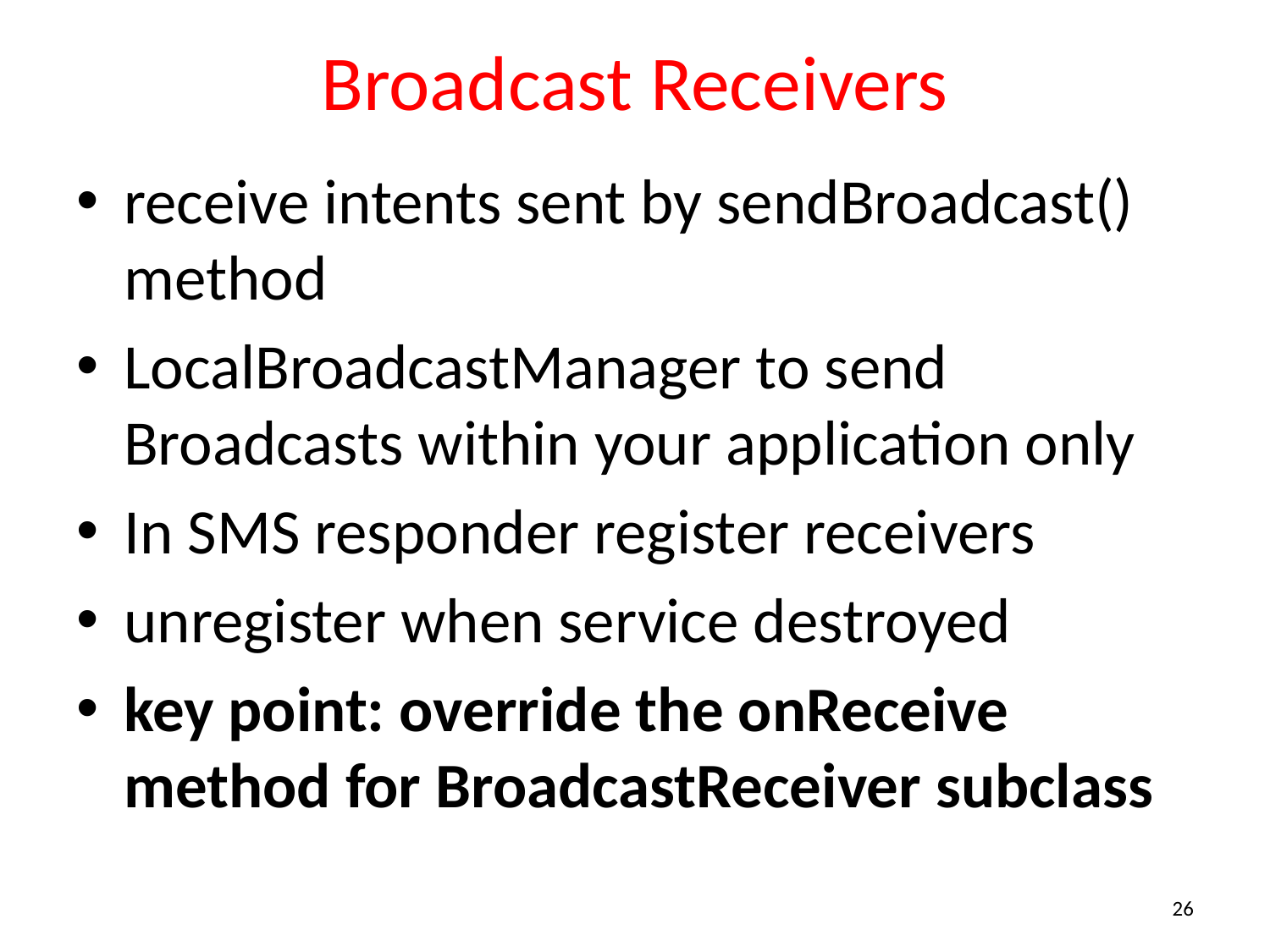

# Broadcast Receivers
receive intents sent by sendBroadcast() method
LocalBroadcastManager to send Broadcasts within your application only
In SMS responder register receivers
unregister when service destroyed
key point: override the onReceive method for BroadcastReceiver subclass
26